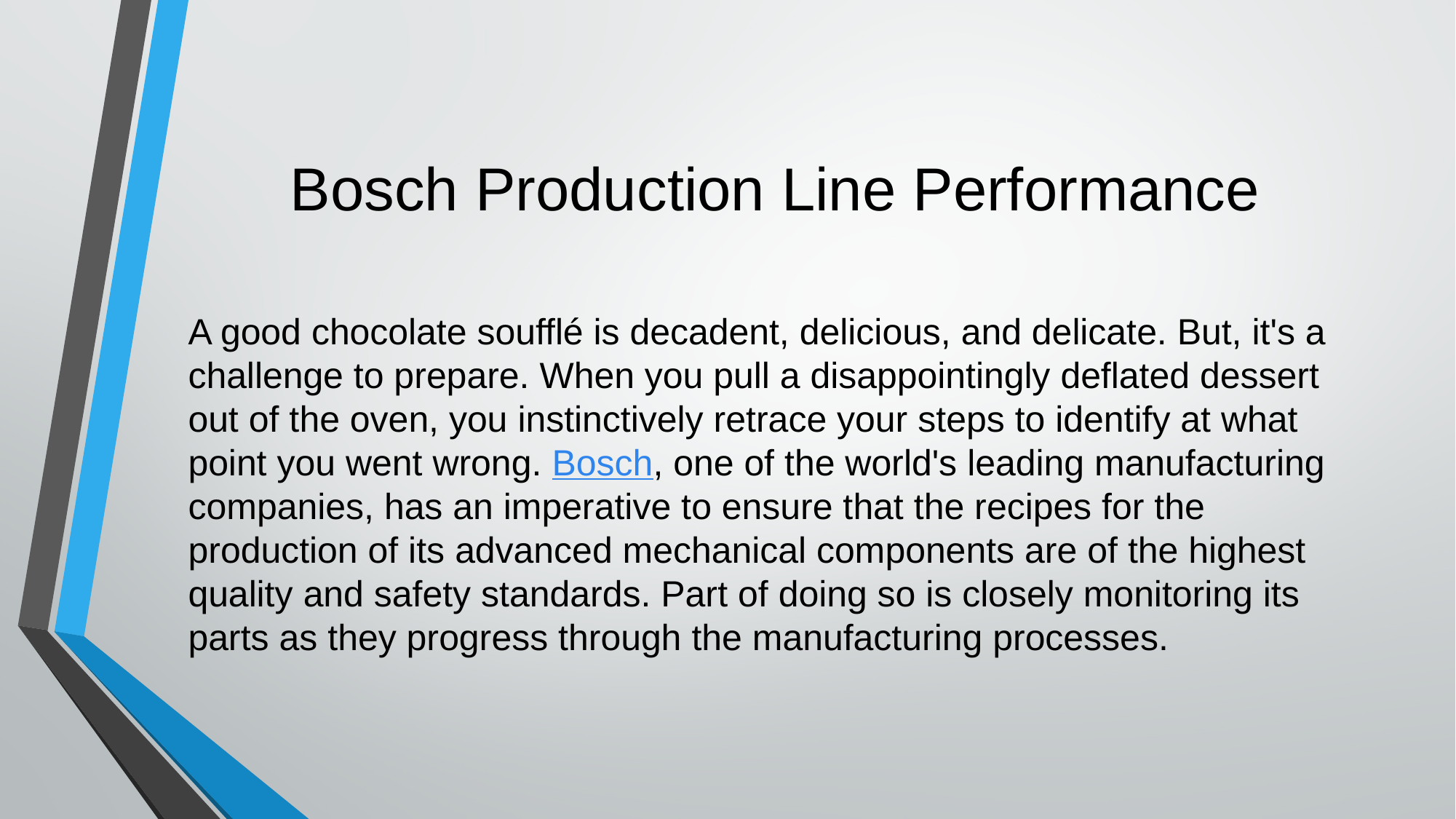

# Bosch Production Line Performance
A good chocolate soufflé is decadent, delicious, and delicate. But, it's a challenge to prepare. When you pull a disappointingly deflated dessert out of the oven, you instinctively retrace your steps to identify at what point you went wrong. Bosch, one of the world's leading manufacturing companies, has an imperative to ensure that the recipes for the production of its advanced mechanical components are of the highest quality and safety standards. Part of doing so is closely monitoring its parts as they progress through the manufacturing processes.